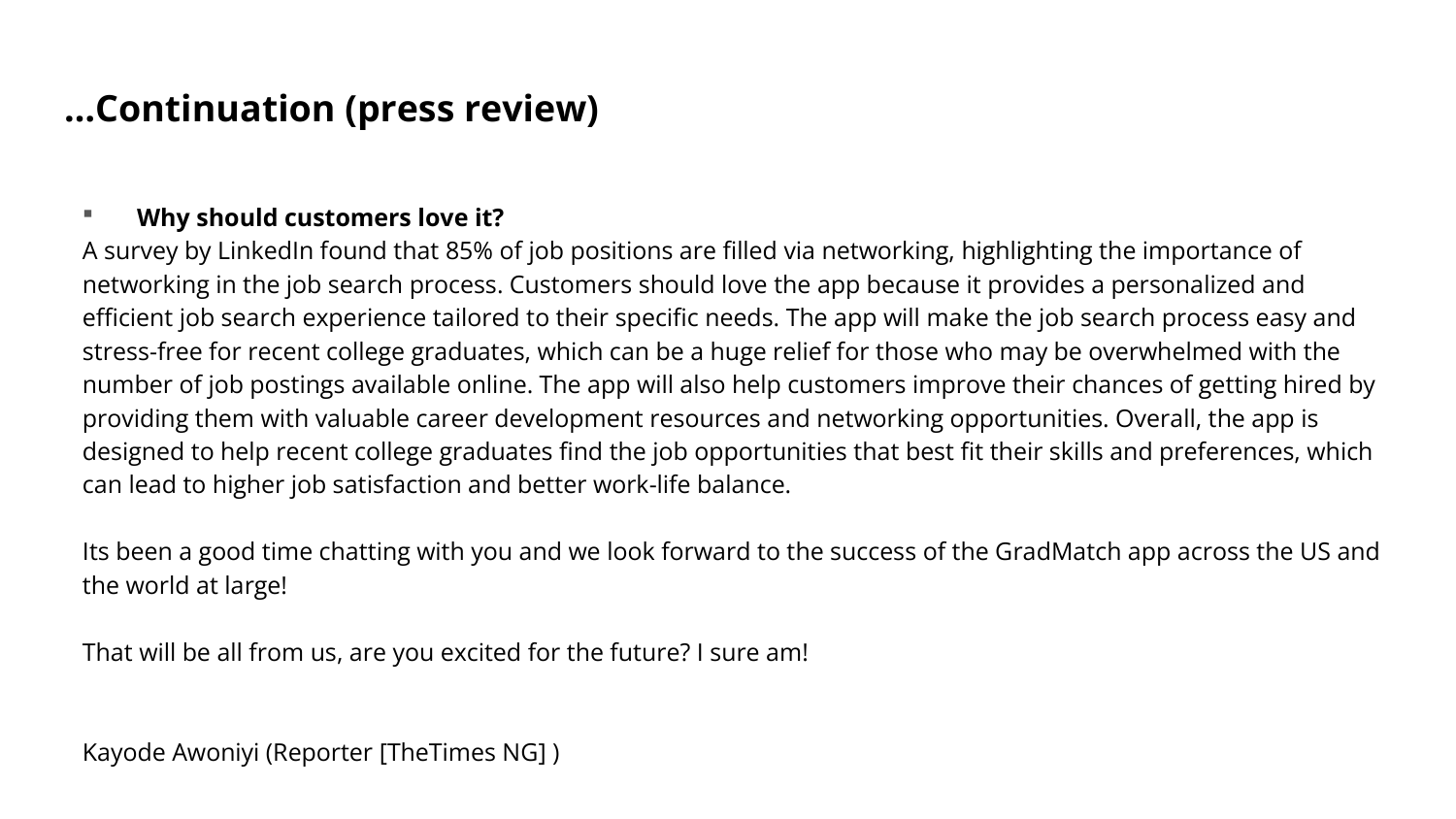

# …Continuation (press review)
Why should customers love it?
A survey by LinkedIn found that 85% of job positions are filled via networking, highlighting the importance of networking in the job search process. Customers should love the app because it provides a personalized and efficient job search experience tailored to their specific needs. The app will make the job search process easy and stress-free for recent college graduates, which can be a huge relief for those who may be overwhelmed with the number of job postings available online. The app will also help customers improve their chances of getting hired by providing them with valuable career development resources and networking opportunities. Overall, the app is designed to help recent college graduates find the job opportunities that best fit their skills and preferences, which can lead to higher job satisfaction and better work-life balance.

Its been a good time chatting with you and we look forward to the success of the GradMatch app across the US and the world at large!

That will be all from us, are you excited for the future? I sure am!

Kayode Awoniyi (Reporter [TheTimes NG] )